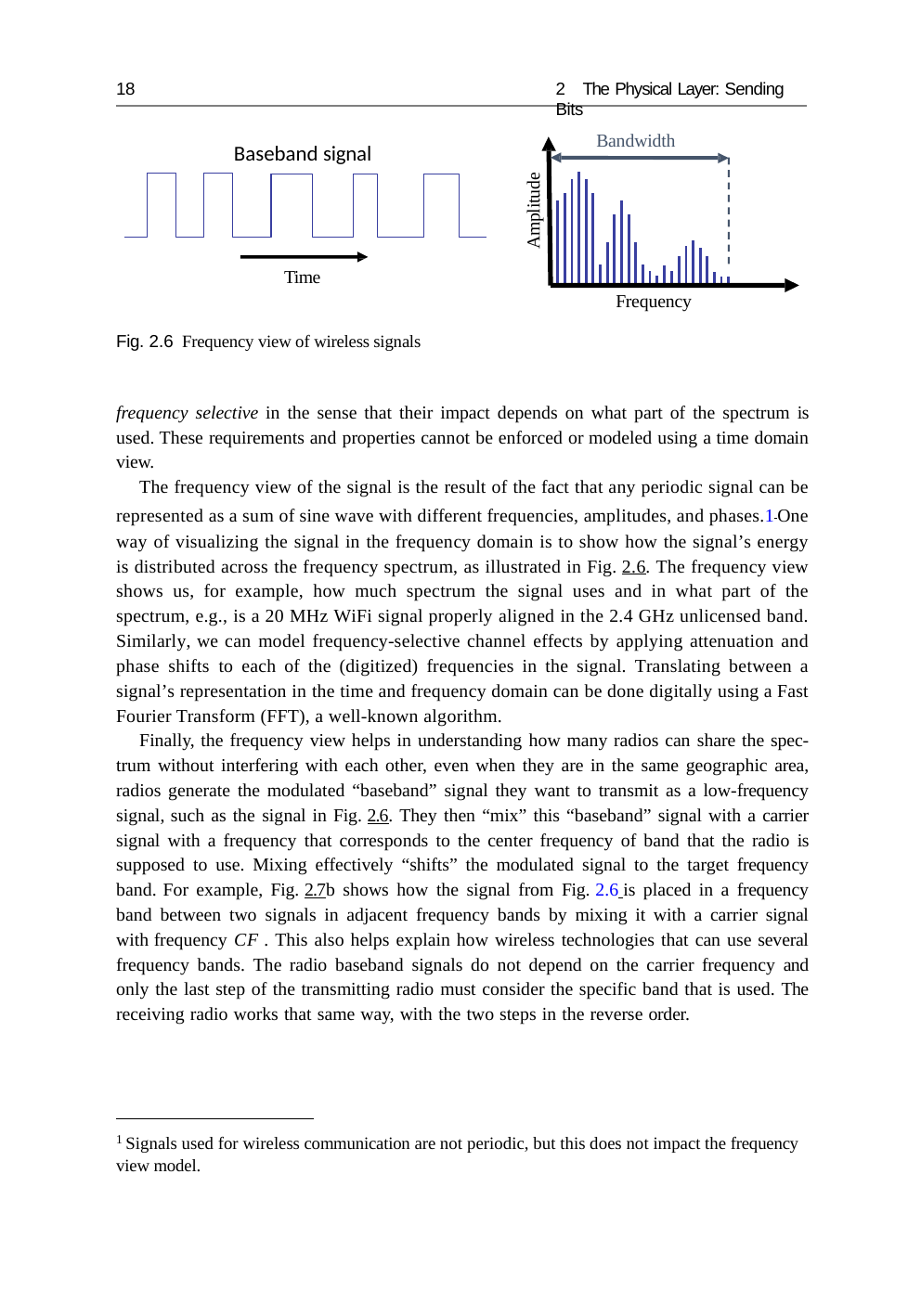

18
2  The Physical Layer: Sending Bits
Bandwidth

Baseband signal

Amplitude

Time
Frequency
Fig. 2.6 Frequency view of wireless signals

frequency selective in the sense that their impact depends on what part of the spectrum is used. These requirements and properties cannot be enforced or modeled using a time domain view.
The frequency view of the signal is the result of the fact that any periodic signal can be represented as a sum of sine wave with different frequencies, amplitudes, and phases.1 One way of visualizing the signal in the frequency domain is to show how the signal’s energy is distributed across the frequency spectrum, as illustrated in Fig. 2.6. The frequency view shows us, for example, how much spectrum the signal uses and in what part of the spectrum, e.g., is a 20 MHz WiFi signal properly aligned in the 2.4 GHz unlicensed band. Similarly, we can model frequency-selective channel effects by applying attenuation and phase shifts to each of the (digitized) frequencies in the signal. Translating between a signal’s representation in the time and frequency domain can be done digitally using a Fast Fourier Transform (FFT), a well-known algorithm.
Finally, the frequency view helps in understanding how many radios can share the spec- trum without interfering with each other, even when they are in the same geographic area, radios generate the modulated “baseband” signal they want to transmit as a low-frequency signal, such as the signal in Fig. 2.6. They then “mix” this “baseband” signal with a carrier signal with a frequency that corresponds to the center frequency of band that the radio is supposed to use. Mixing effectively “shifts” the modulated signal to the target frequency band. For example, Fig. 2.7b shows how the signal from Fig. 2.6 is placed in a frequency band between two signals in adjacent frequency bands by mixing it with a carrier signal with frequency CF . This also helps explain how wireless technologies that can use several frequency bands. The radio baseband signals do not depend on the carrier frequency and only the last step of the transmitting radio must consider the specific band that is used. The receiving radio works that same way, with the two steps in the reverse order.

1 Signals used for wireless communication are not periodic, but this does not impact the frequency view model.